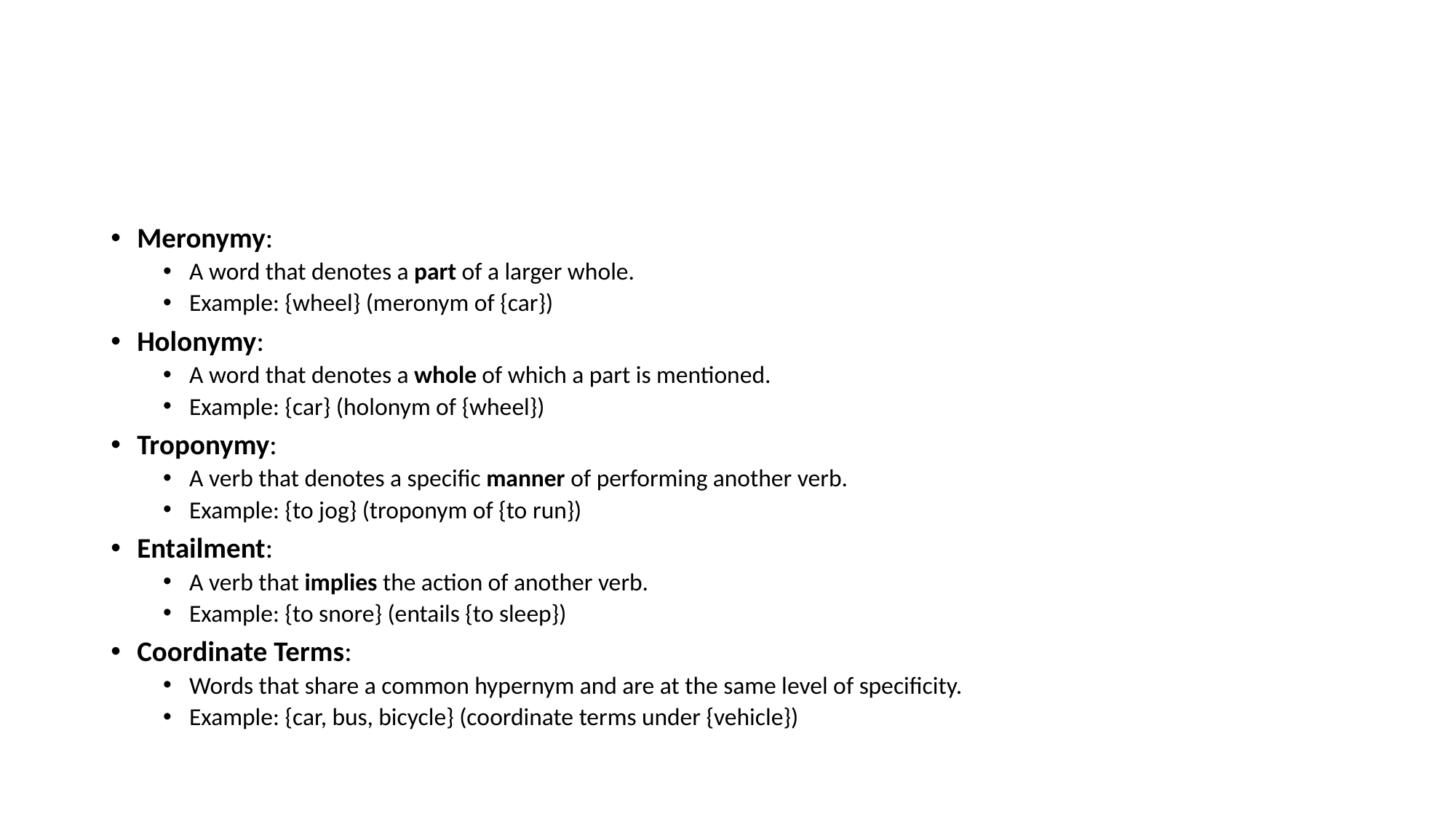

#
Meronymy:
A word that denotes a part of a larger whole.
Example: {wheel} (meronym of {car})
Holonymy:
A word that denotes a whole of which a part is mentioned.
Example: {car} (holonym of {wheel})
Troponymy:
A verb that denotes a specific manner of performing another verb.
Example: {to jog} (troponym of {to run})
Entailment:
A verb that implies the action of another verb.
Example: {to snore} (entails {to sleep})
Coordinate Terms:
Words that share a common hypernym and are at the same level of specificity.
Example: {car, bus, bicycle} (coordinate terms under {vehicle})